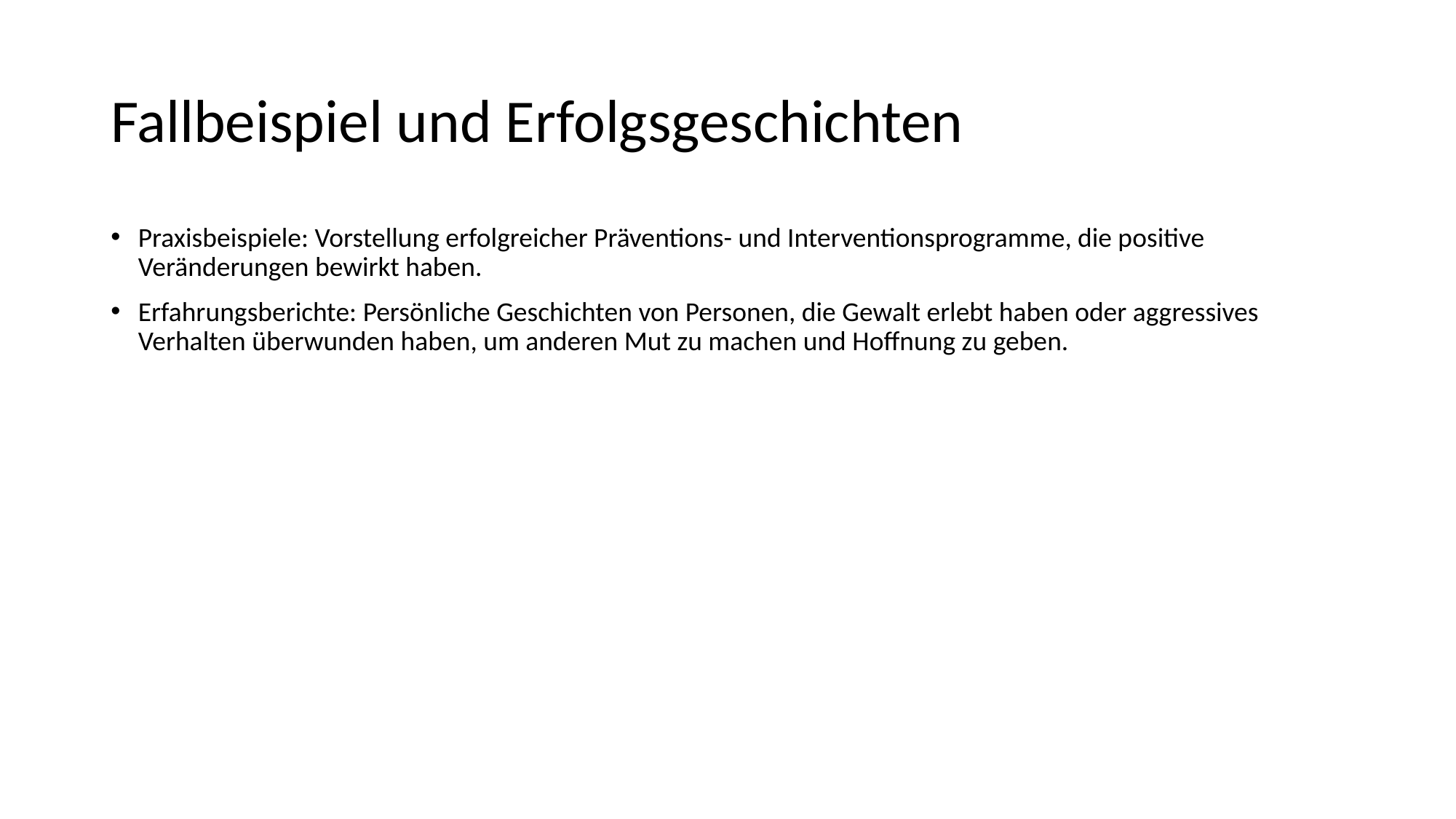

# Fallbeispiel und Erfolgsgeschichten
Praxisbeispiele: Vorstellung erfolgreicher Präventions- und Interventionsprogramme, die positive Veränderungen bewirkt haben.
Erfahrungsberichte: Persönliche Geschichten von Personen, die Gewalt erlebt haben oder aggressives Verhalten überwunden haben, um anderen Mut zu machen und Hoffnung zu geben.